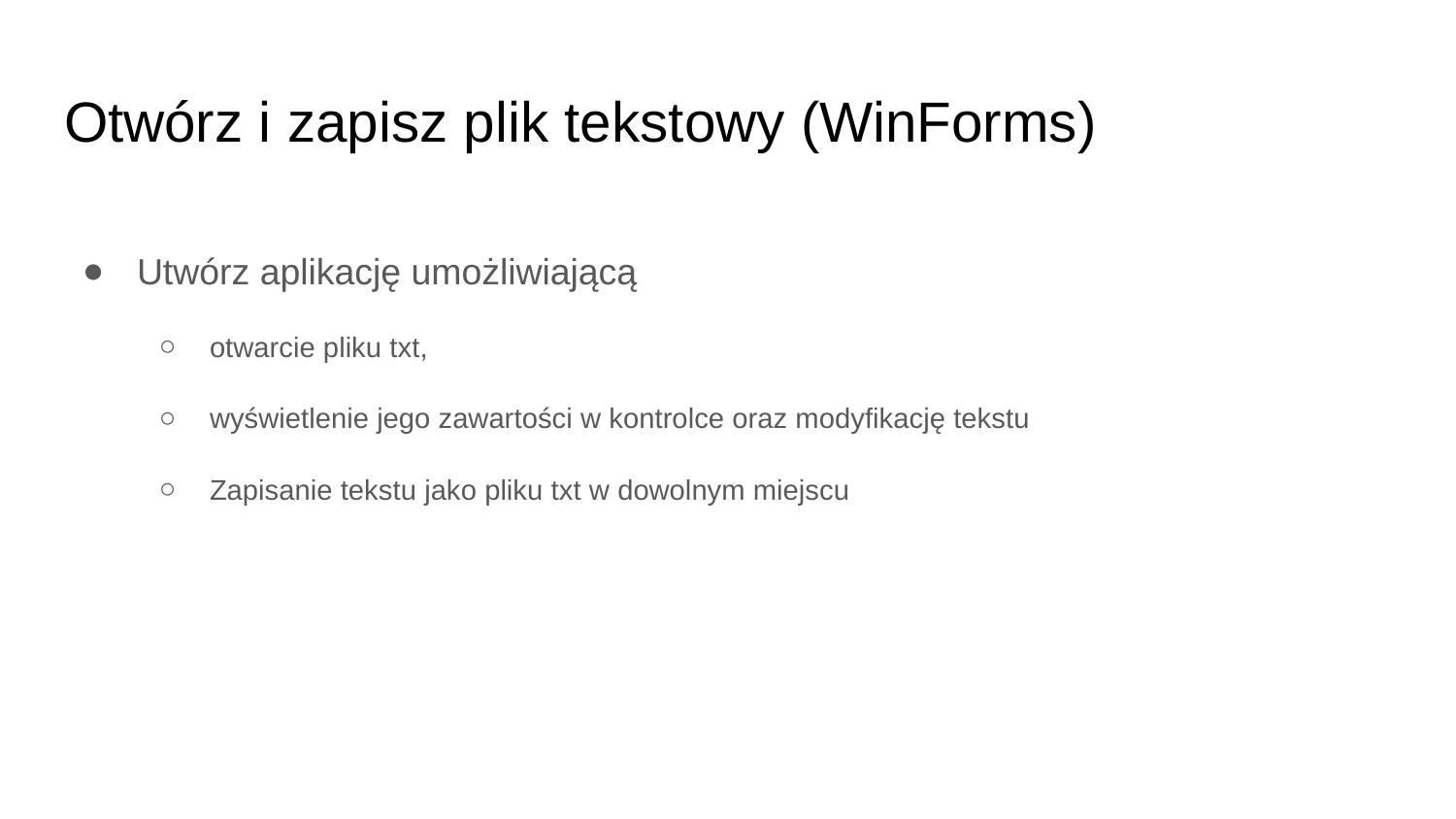

# Otwórz i zapisz plik tekstowy (WinForms)

Utwórz aplikację umożliwiającą
otwarcie pliku txt,
wyświetlenie jego zawartości w kontrolce oraz modyfikację tekstu
Zapisanie tekstu jako pliku txt w dowolnym miejscu